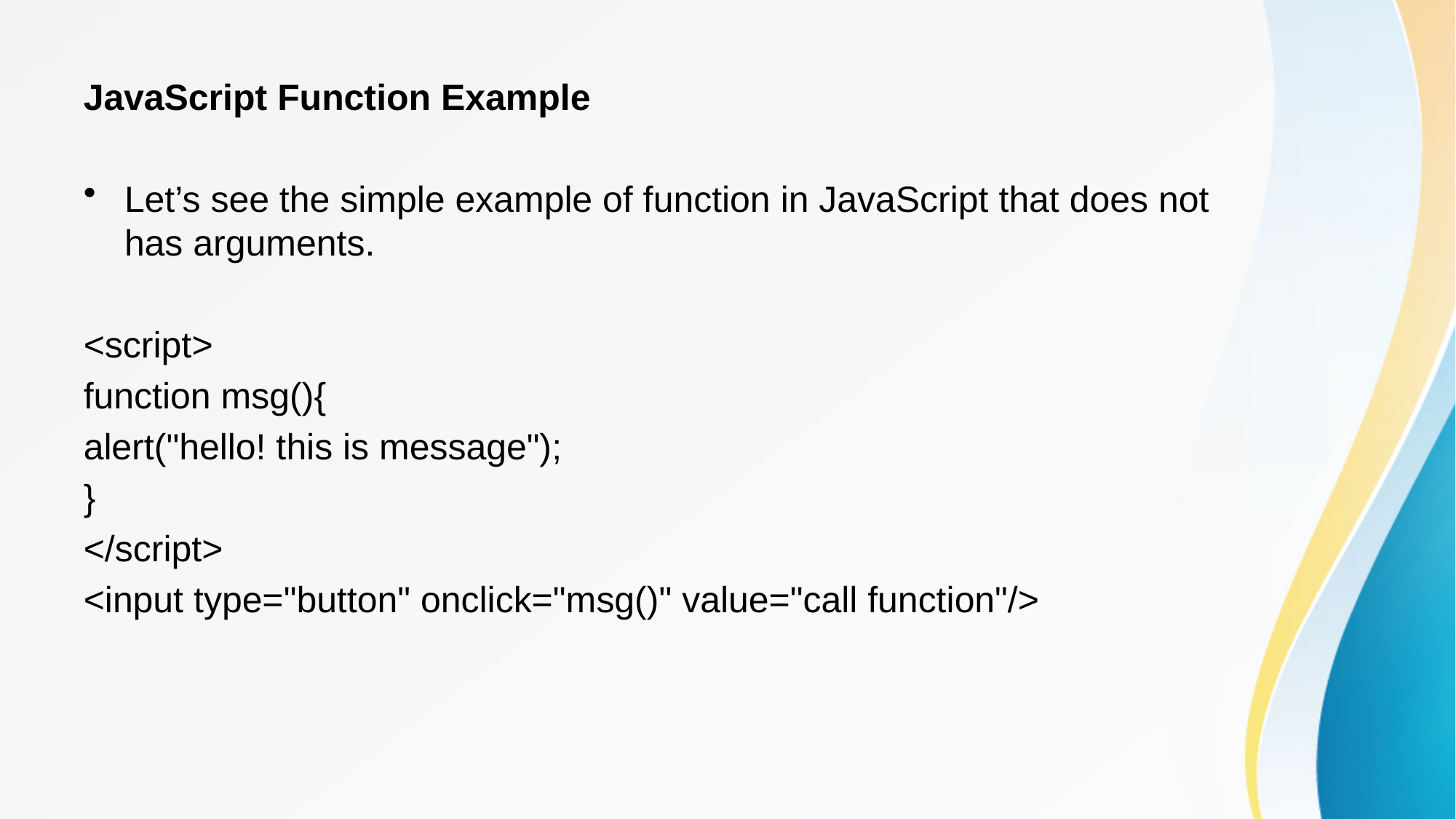

JavaScript Function Example

Let’s see the simple example of function in JavaScript that does not has arguments.

<script>
function msg(){
alert("hello! this is message");
}
</script>
<input type="button" onclick="msg()" value="call function"/>